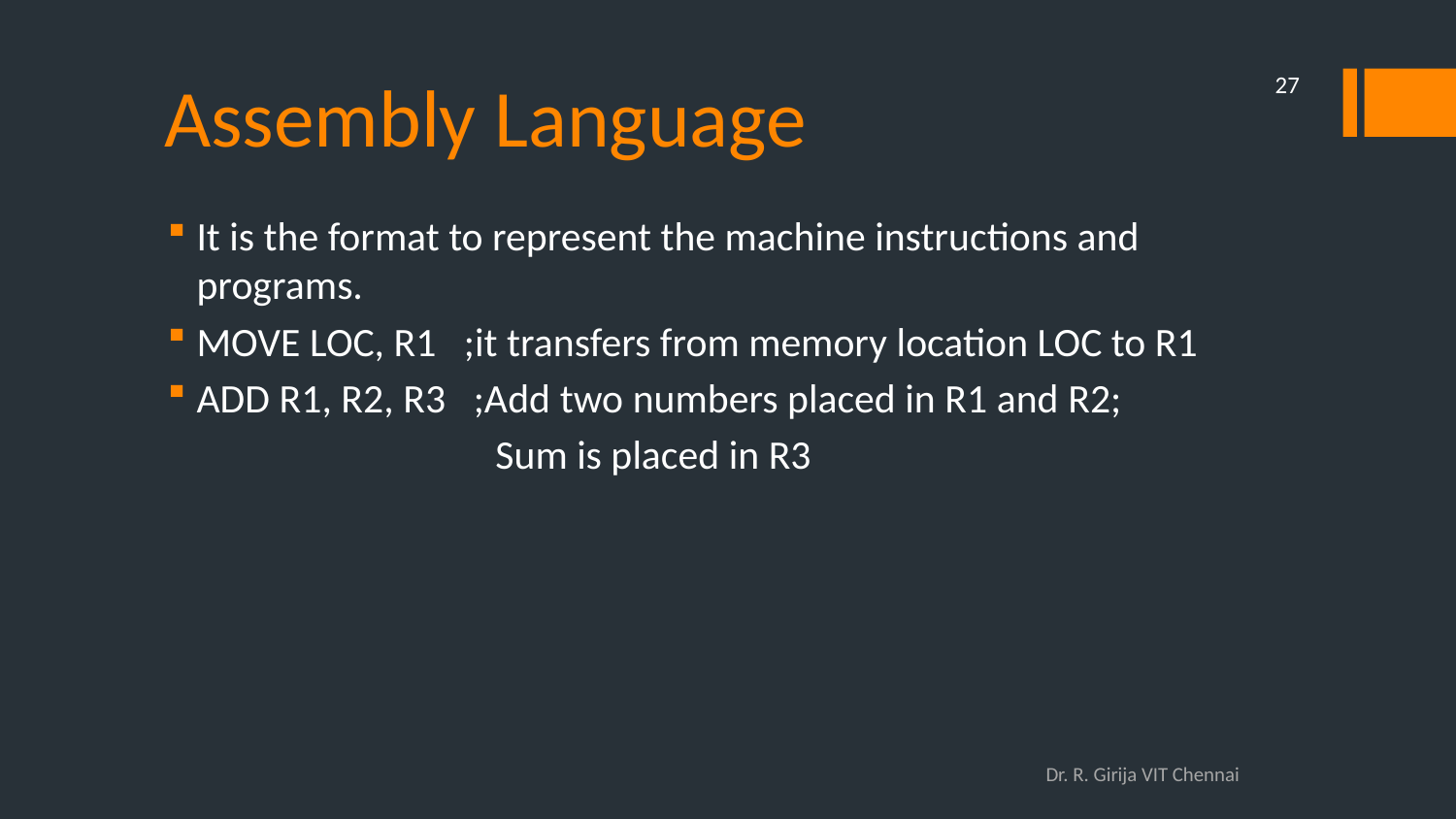

# Assembly Language
27
It is the format to represent the machine instructions and programs.
MOVE LOC, R1   ;it transfers from memory location LOC to R1
ADD R1, R2, R3   ;Add two numbers placed in R1 and R2;
		    Sum is placed in R3

Dr. R. Girija VIT Chennai